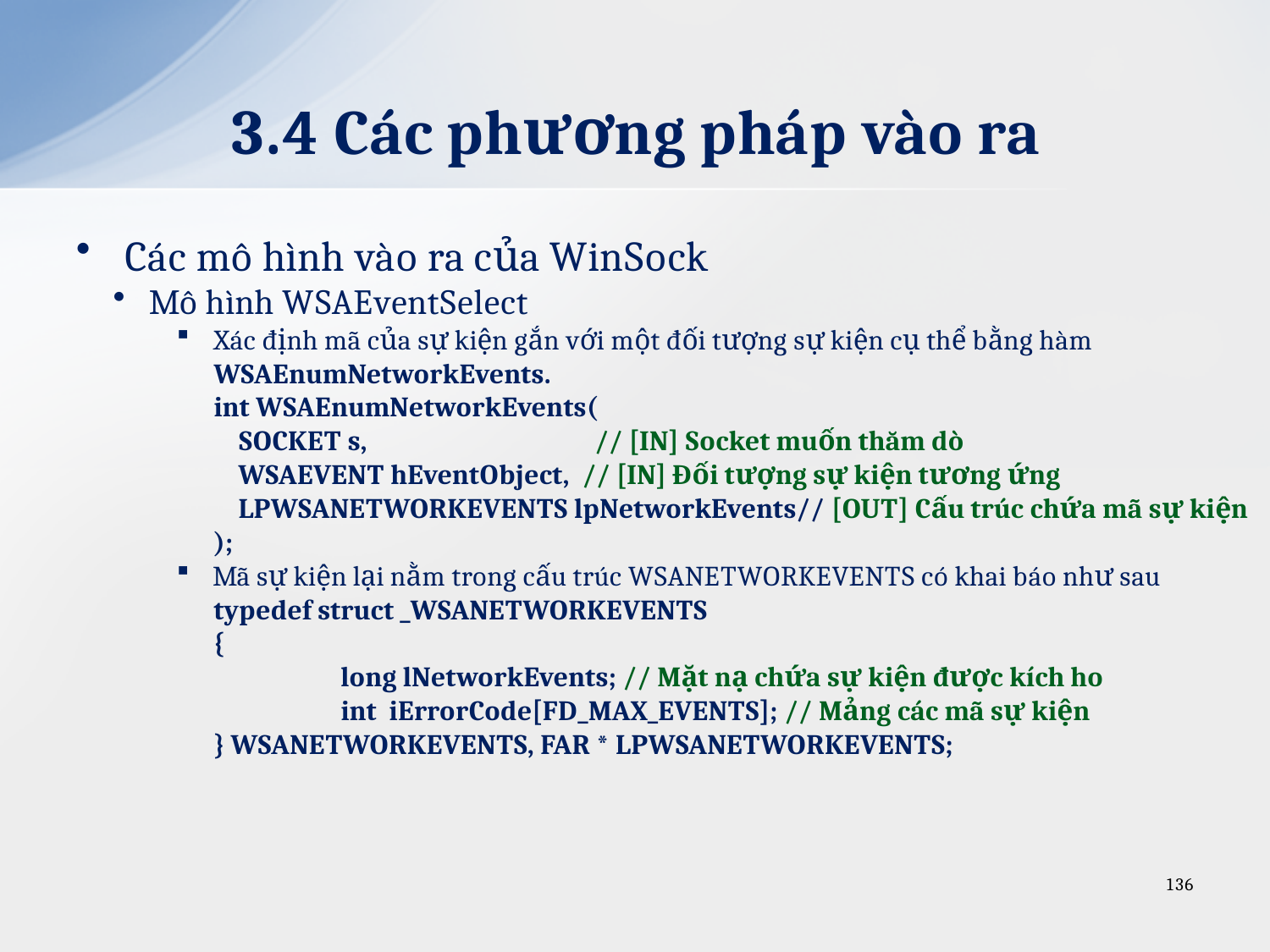

# 3.4 Các phương pháp vào ra
Các mô hình vào ra của WinSock
Mô hình WSAEventSelect
Xác định mã của sự kiện gắn với một đối tượng sự kiện cụ thể bằng hàm WSAEnumNetworkEvents.
	int WSAEnumNetworkEvents(
	    SOCKET s,		// [IN] Socket muốn thăm dò
	    WSAEVENT hEventObject,  // [IN] Đối tượng sự kiện tương ứng
	    LPWSANETWORKEVENTS lpNetworkEvents// [OUT] Cấu trúc chứa mã sự kiện
	);
Mã sự kiện lại nằm trong cấu trúc WSANETWORKEVENTS có khai báo như sau
	typedef struct _WSANETWORKEVENTS
	{
    		long lNetworkEvents; // Mặt nạ chứa sự kiện được kích ho
		int  iErrorCode[FD_MAX_EVENTS]; // Mảng các mã sự kiện
	} WSANETWORKEVENTS, FAR * LPWSANETWORKEVENTS;

136